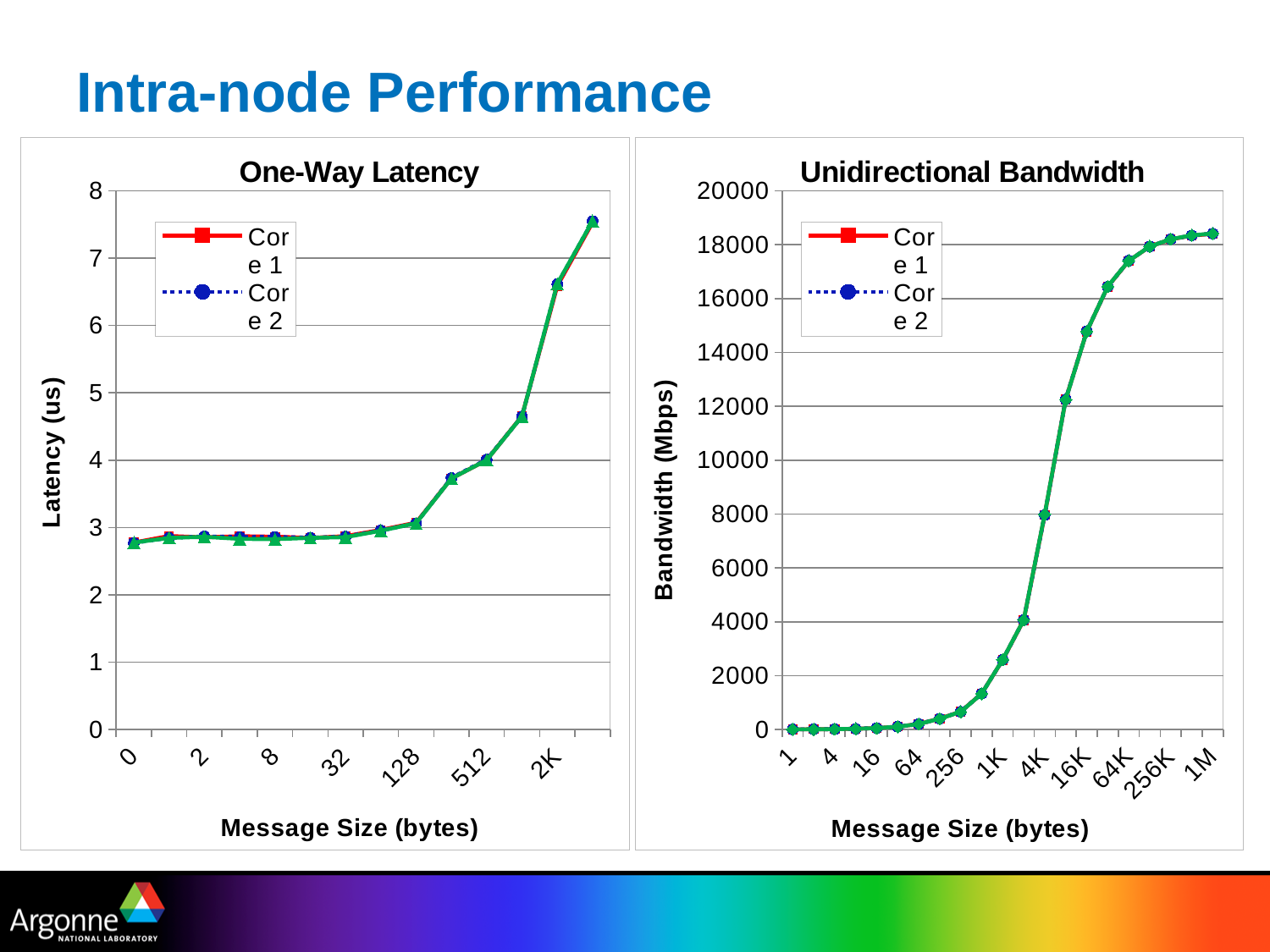

# Intra-node Performance

### Chart: One-Way Latency

| Category | Core 1 | Core 2 | Core 3 |
|---|---|---|---|
| 0 | 2.776 | 2.772 | 2.775 |
| 1 | 2.8729999999999967 | 2.847 | 2.8449999999999998 |
| 2 | 2.8529999999999966 | 2.8659999999999997 | 2.8609999999999998 |
| 4 | 2.8699999999999997 | 2.8579999999999997 | 2.8309999999999977 |
| 8 | 2.863 | 2.8589999999999987 | 2.8259999999999987 |
| 16 | 2.8449999999999998 | 2.847 | 2.8459999999999988 |
| 32 | 2.8709999999999987 | 2.8649999999999998 | 2.8559999999999977 |
| 64 | 2.964 | 2.9549999999999987 | 2.9519999999999977 |
| 128 | 3.0709999999999997 | 3.063 | 3.063 |
| 256 | 3.729 | 3.7359999999999998 | 3.728 |
| 512 | 4.001 | 4.01 | 4.002 |
| 1K | 4.655999999999993 | 4.649 | 4.6509999999999945 |
| 2K | 6.588 | 6.614999999999991 | 6.6199999999999966 |
| 4K | 7.531 | 7.55 | 7.551 |

### Chart: Unidirectional Bandwidth

| Category | Core 1 | Core 2 | Core 3 |
|---|---|---|---|
| 1 | 3.201 | 3.167 | 3.173 |
| 2 | 6.378 | 6.342 | 6.372 |
| 4 | 12.613 | 12.543000000000001 | 12.588000000000001 |
| 8 | 25.213 | 25.052 | 24.895 |
| 16 | 50.518 | 50.434000000000005 | 50.517 |
| 32 | 100.96400000000011 | 100.79700000000011 | 100.67899999999995 |
| 64 | 202.316 | 201.61599999999999 | 201.20999999999998 |
| 128 | 400.764 | 399.764 | 397.76 |
| 256 | 657.713 | 657.176 | 655.776 |
| 512 | 1331.25 | 1329.279 | 1325.717 |
| 1K | 2584.108999999996 | 2589.654 | 2594.956 |
| 2K | 4060.036 | 4062.312000000002 | 4064.999 |
| 4K | 7968.33 | 7960.83 | 7987.101000000002 |
| 8K | 12256.120999999985 | 12254.308999999976 | 12248.215 |
| 16K | 14770.137000000002 | 14782.745000000004 | 14773.364999999982 |
| 32K | 16438.33 | 16441.191999999992 | 16449.66 |
| 64K | 17399.586 | 17407.4 | 17401.404 |
| 128K | 17931.548 | 17931.698 | 17934.358999999997 |
| 256K | 18201.825 | 18205.647 | 18203.518 |
| 512K | 18336.953 | 18344.35099999997 | 18348.04 |
| 1M | 18404.645 | 18410.61199999997 | 18413.829 |